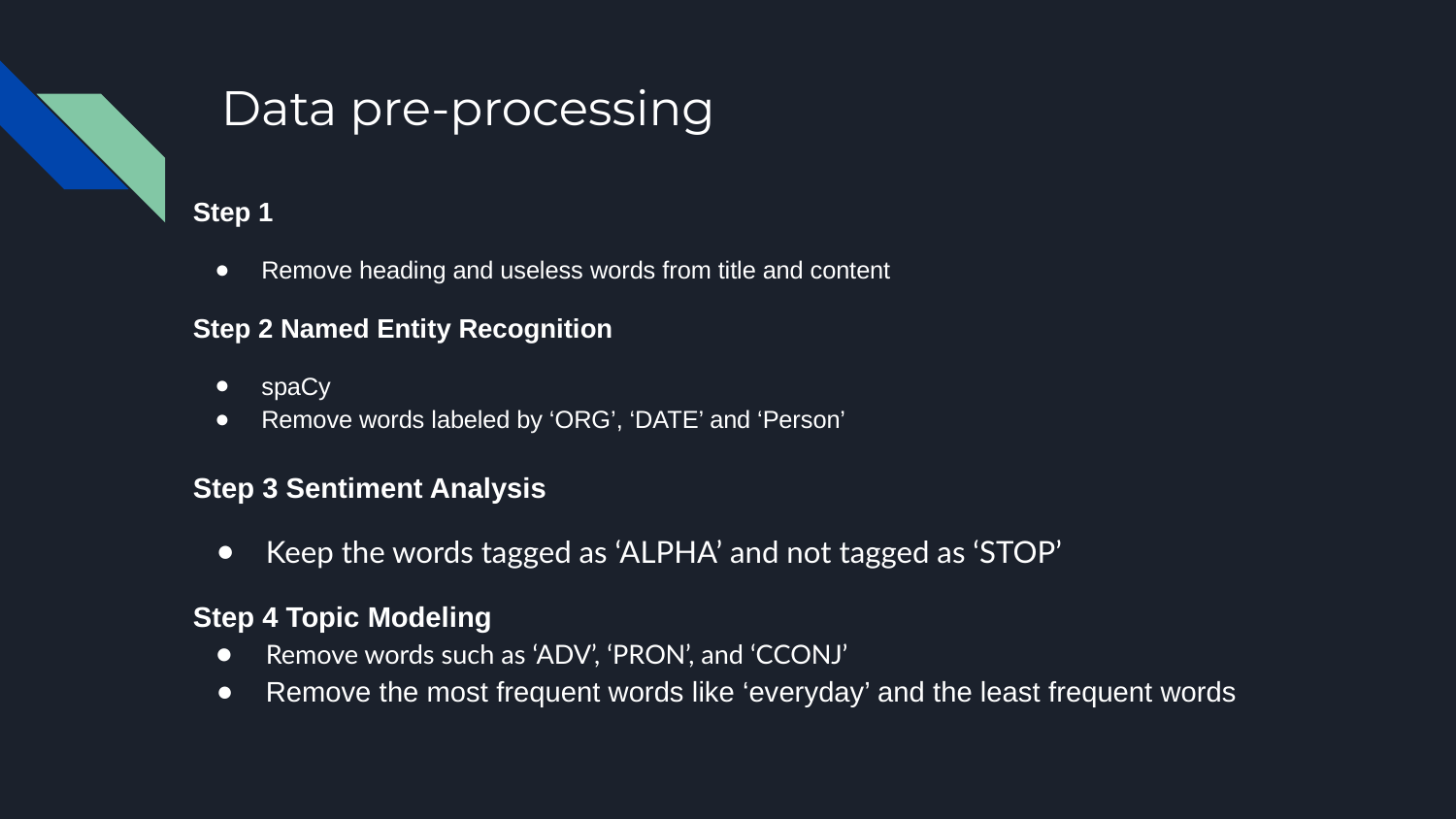

# Data pre-processing
Step 1
Remove heading and useless words from title and content
Step 2 Named Entity Recognition
spaCy
Remove words labeled by ‘ORG’, ‘DATE’ and ‘Person’

Step 3 Sentiment Analysis
Keep the words tagged as ‘ALPHA’ and not tagged as ‘STOP’
Step 4 Topic Modeling
Remove words such as ‘ADV’, ‘PRON’, and ‘CCONJ’
Remove the most frequent words like ‘everyday’ and the least frequent words